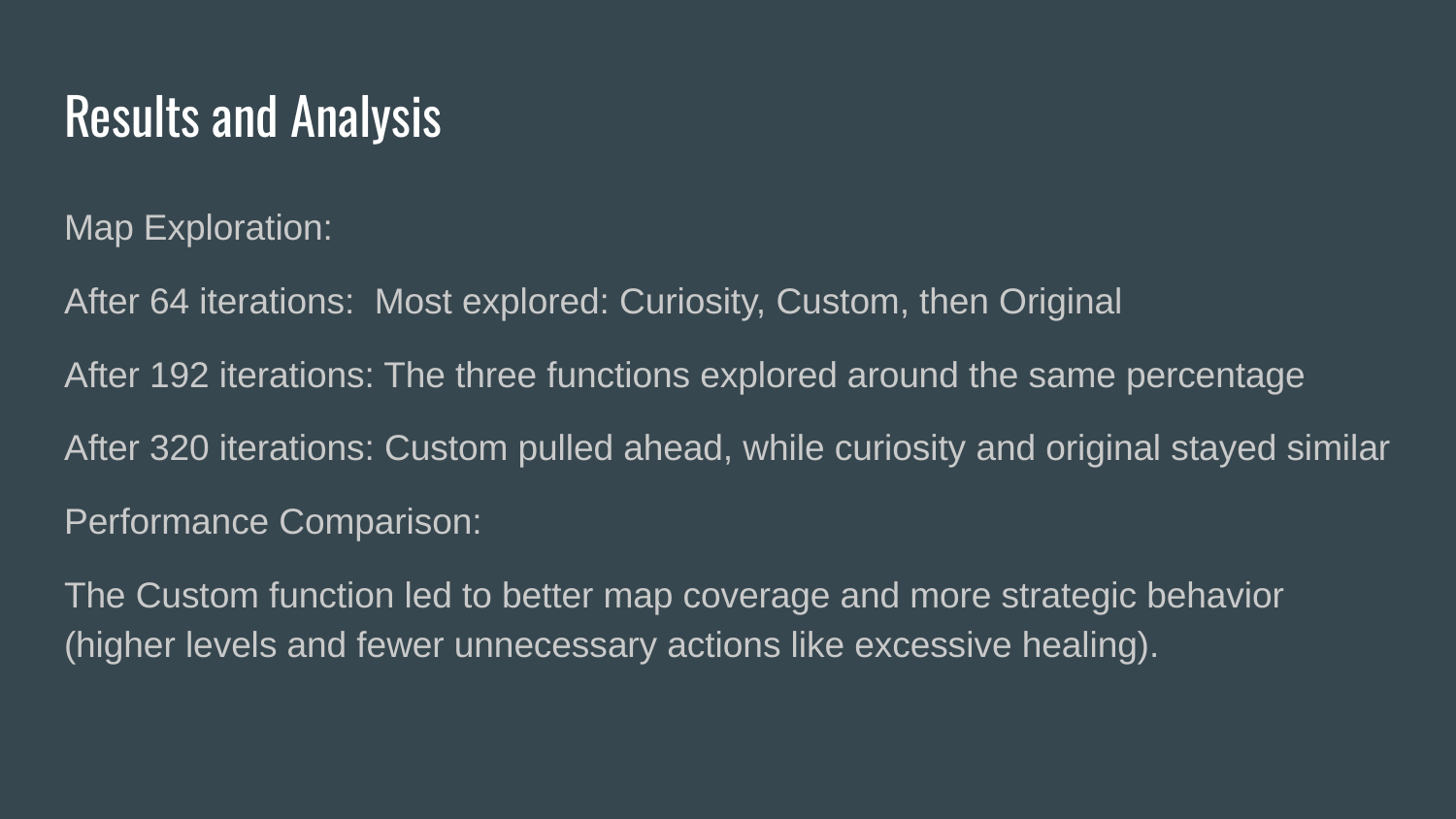

# Results and Analysis
Map Exploration:
After 64 iterations:  Most explored: Curiosity, Custom, then Original
After 192 iterations: The three functions explored around the same percentage
After 320 iterations: Custom pulled ahead, while curiosity and original stayed similar
Performance Comparison:
The Custom function led to better map coverage and more strategic behavior (higher levels and fewer unnecessary actions like excessive healing).